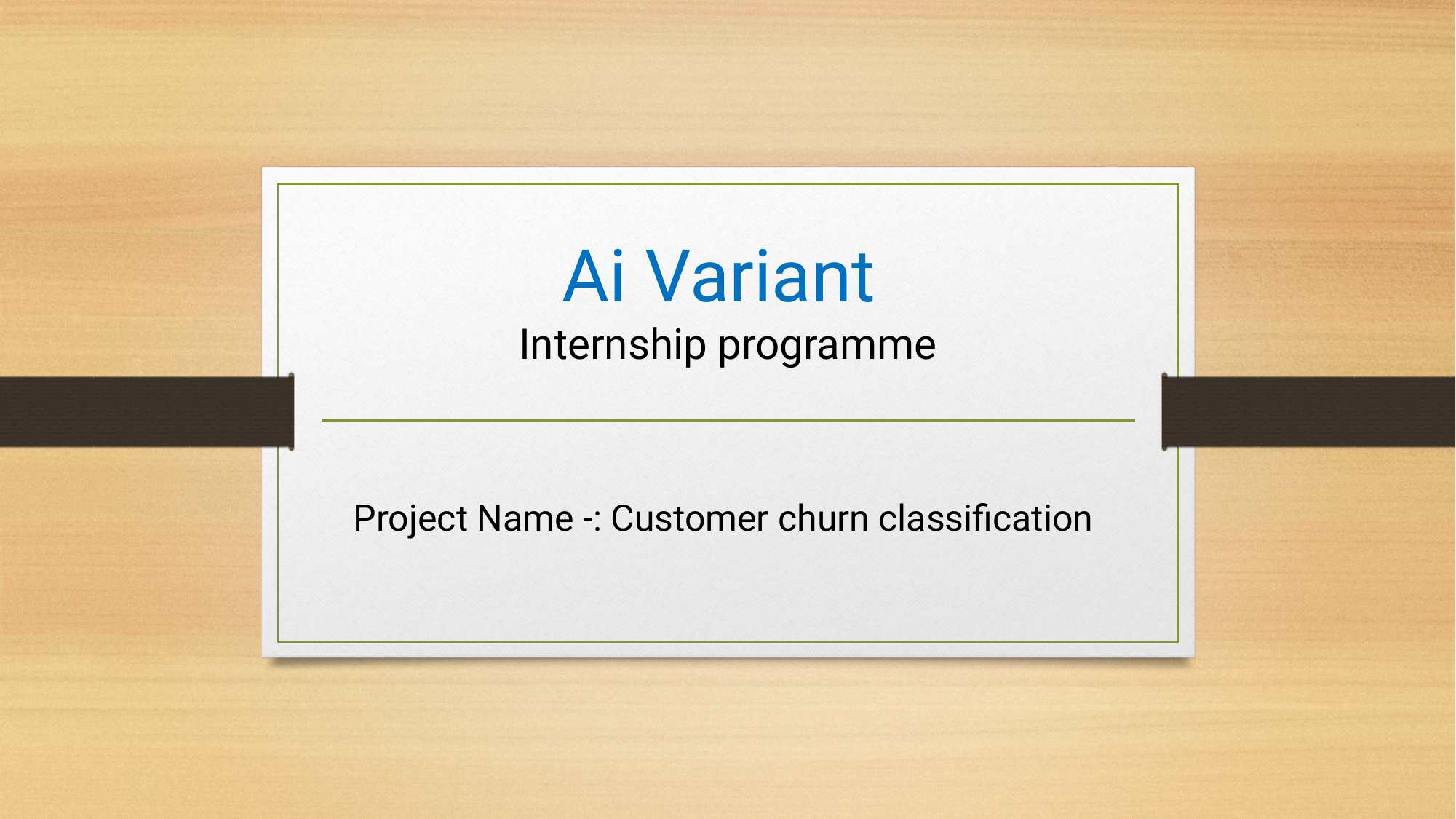

# Ai Variant Internship programme

Project Name -: Customer churn classification